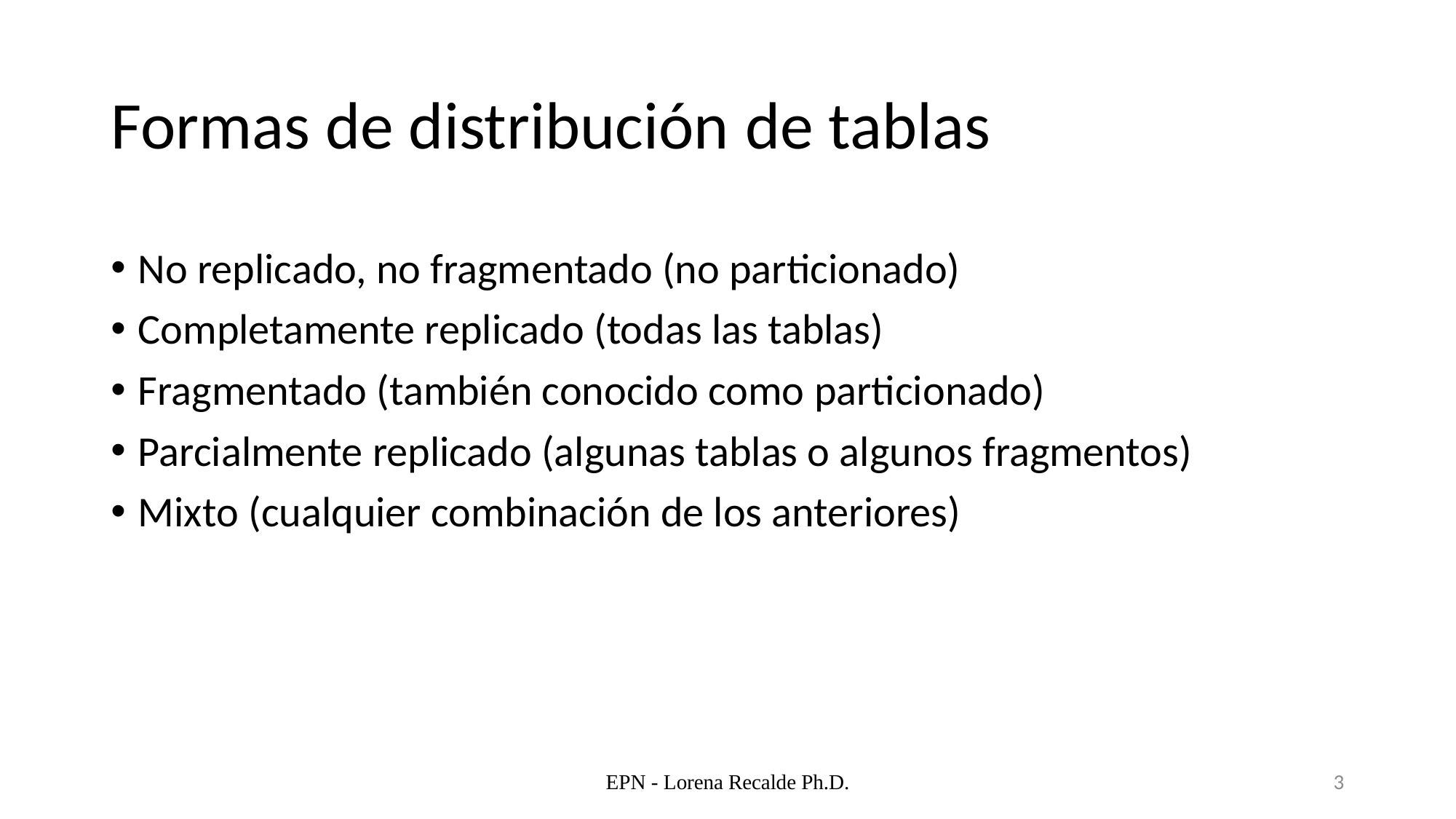

# Formas de distribución de tablas
No replicado, no fragmentado (no particionado)
Completamente replicado (todas las tablas)
Fragmentado (también conocido como particionado)
Parcialmente replicado (algunas tablas o algunos fragmentos)
Mixto (cualquier combinación de los anteriores)
EPN - Lorena Recalde Ph.D.
3